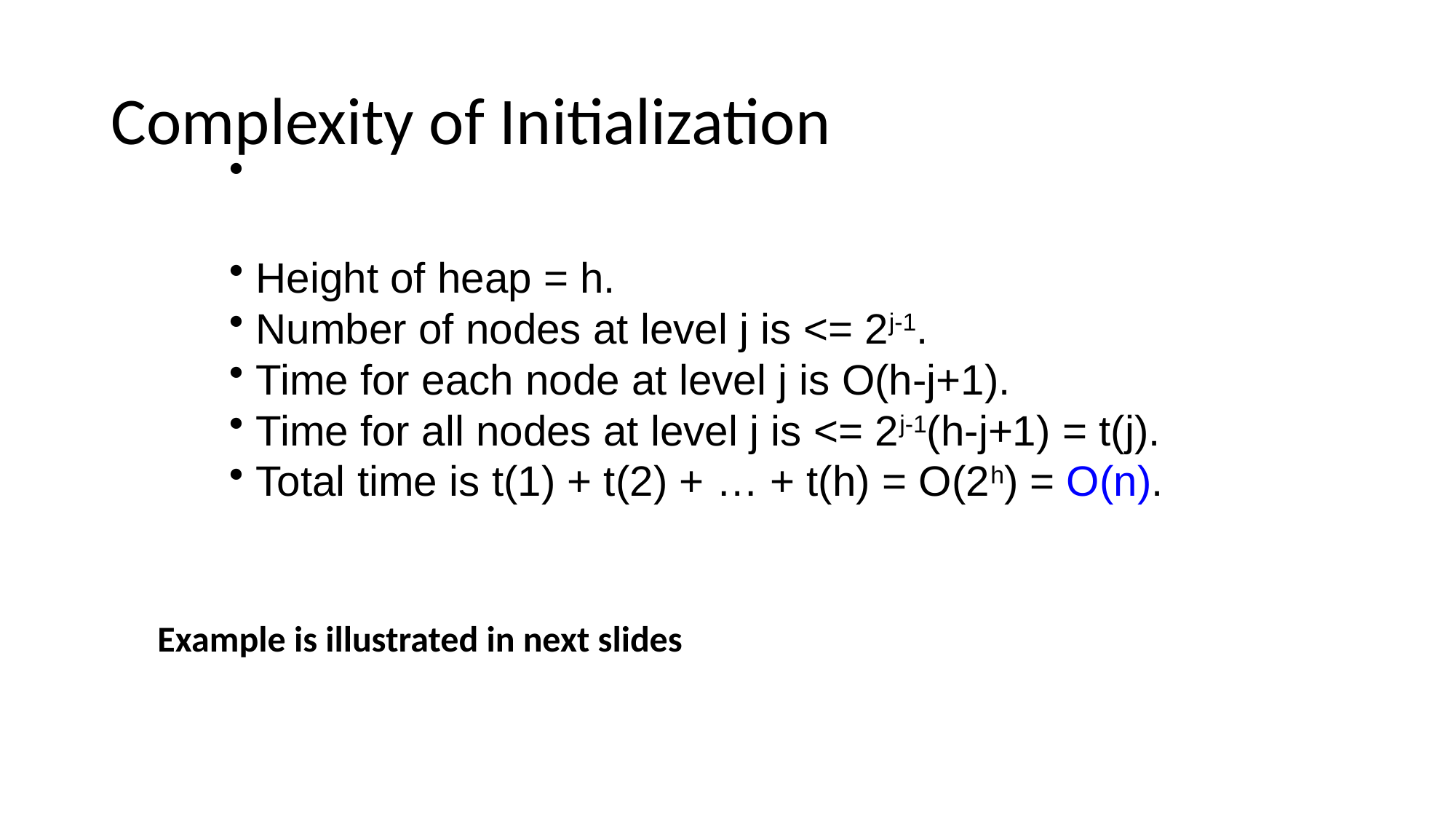

# Complexity of Initialization

 Height of heap = h.
 Number of nodes at level j is <= 2j-1.
 Time for each node at level j is O(h-j+1).
 Time for all nodes at level j is <= 2j-1(h-j+1) = t(j).
 Total time is t(1) + t(2) + … + t(h) = O(2h) = O(n).
Example is illustrated in next slides
37